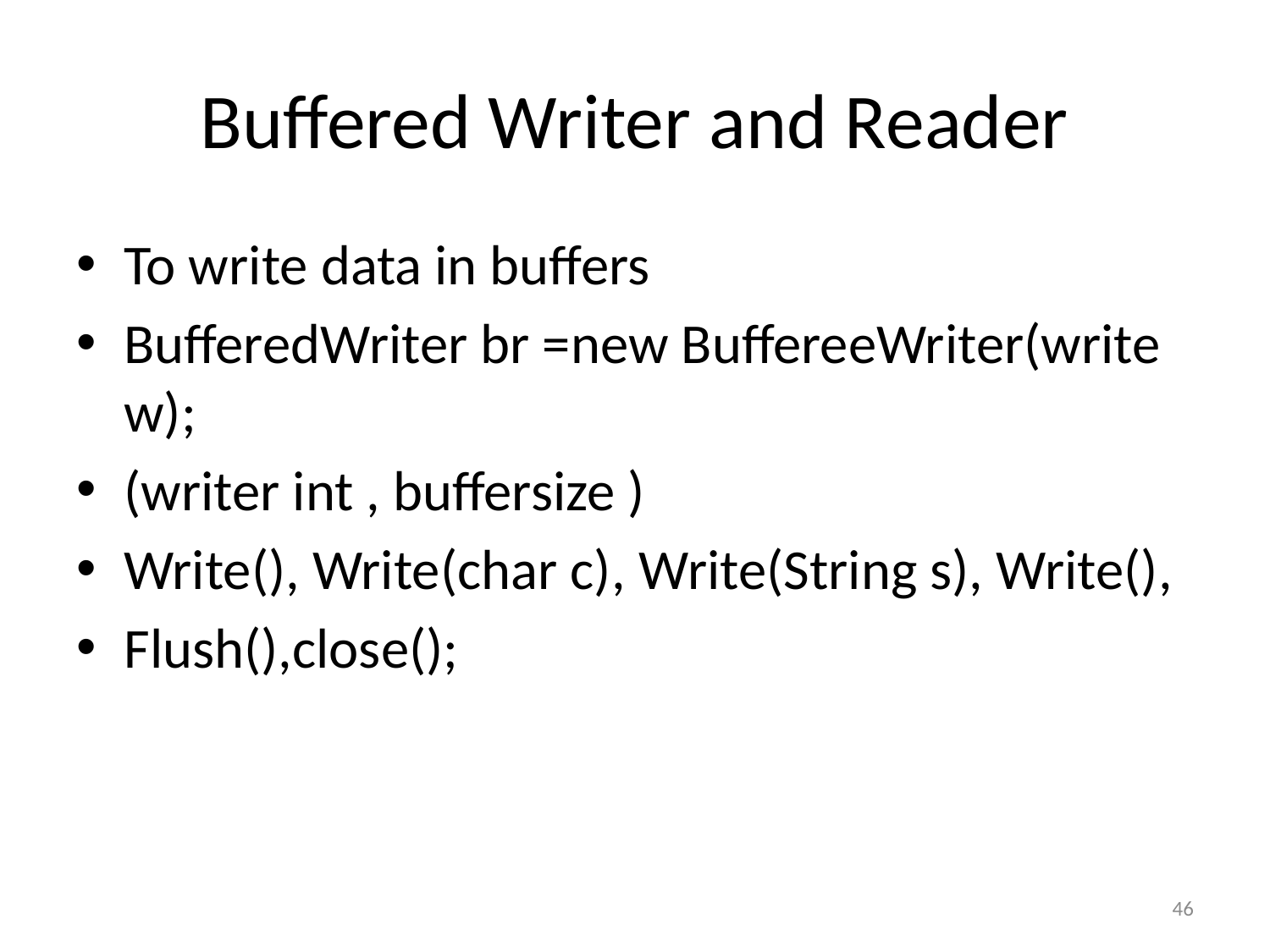

# Buffered Writer and Reader
To write data in buffers
BufferedWriter br =new BuffereeWriter(write w);
(writer int , buffersize )
Write(), Write(char c), Write(String s), Write(),
Flush(),close();

46